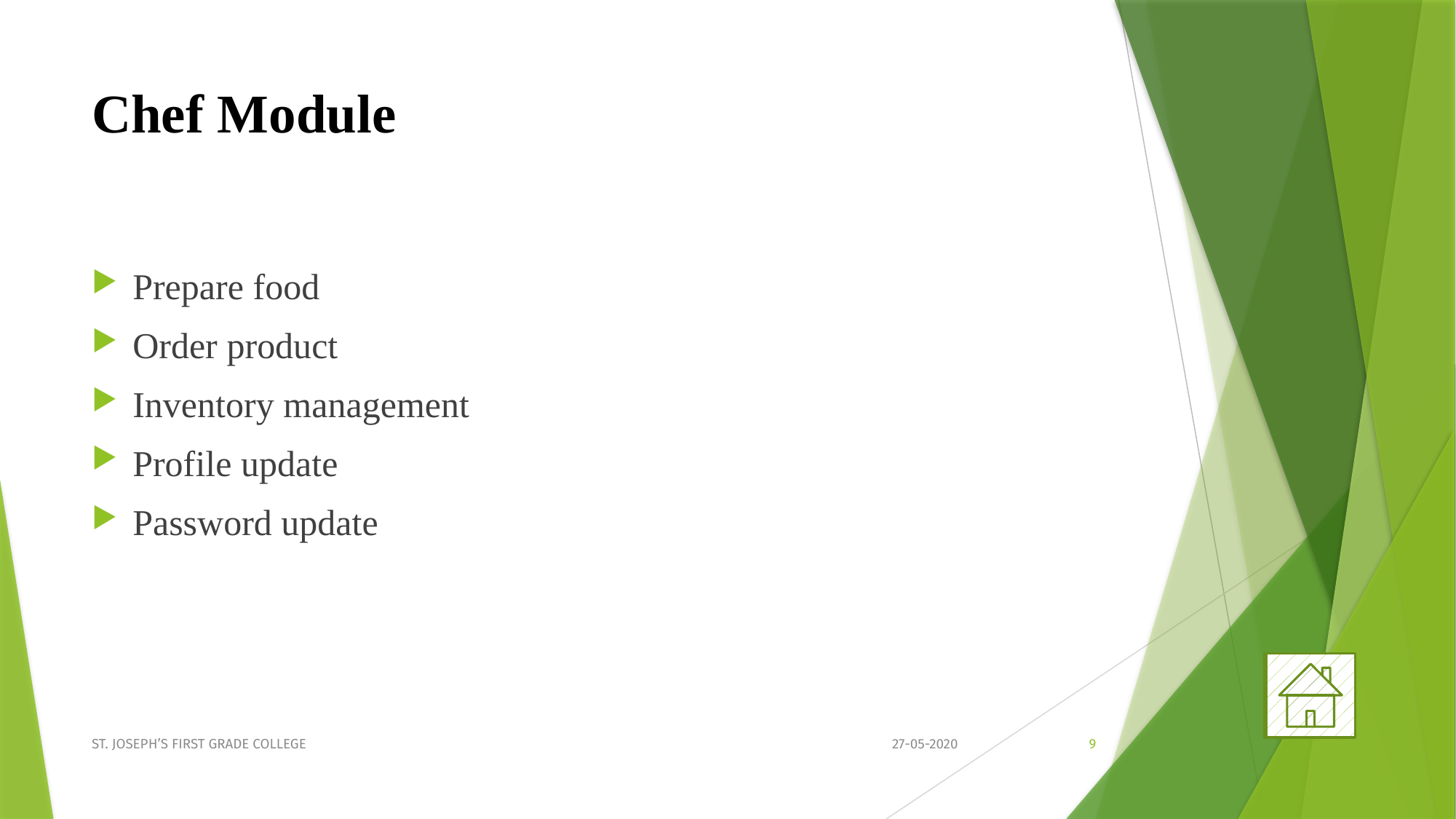

# Chef Module
Prepare food
Order product
Inventory management
Profile update
Password update

ST. JOSEPH’S FIRST GRADE COLLEGE
27-05-2020
9